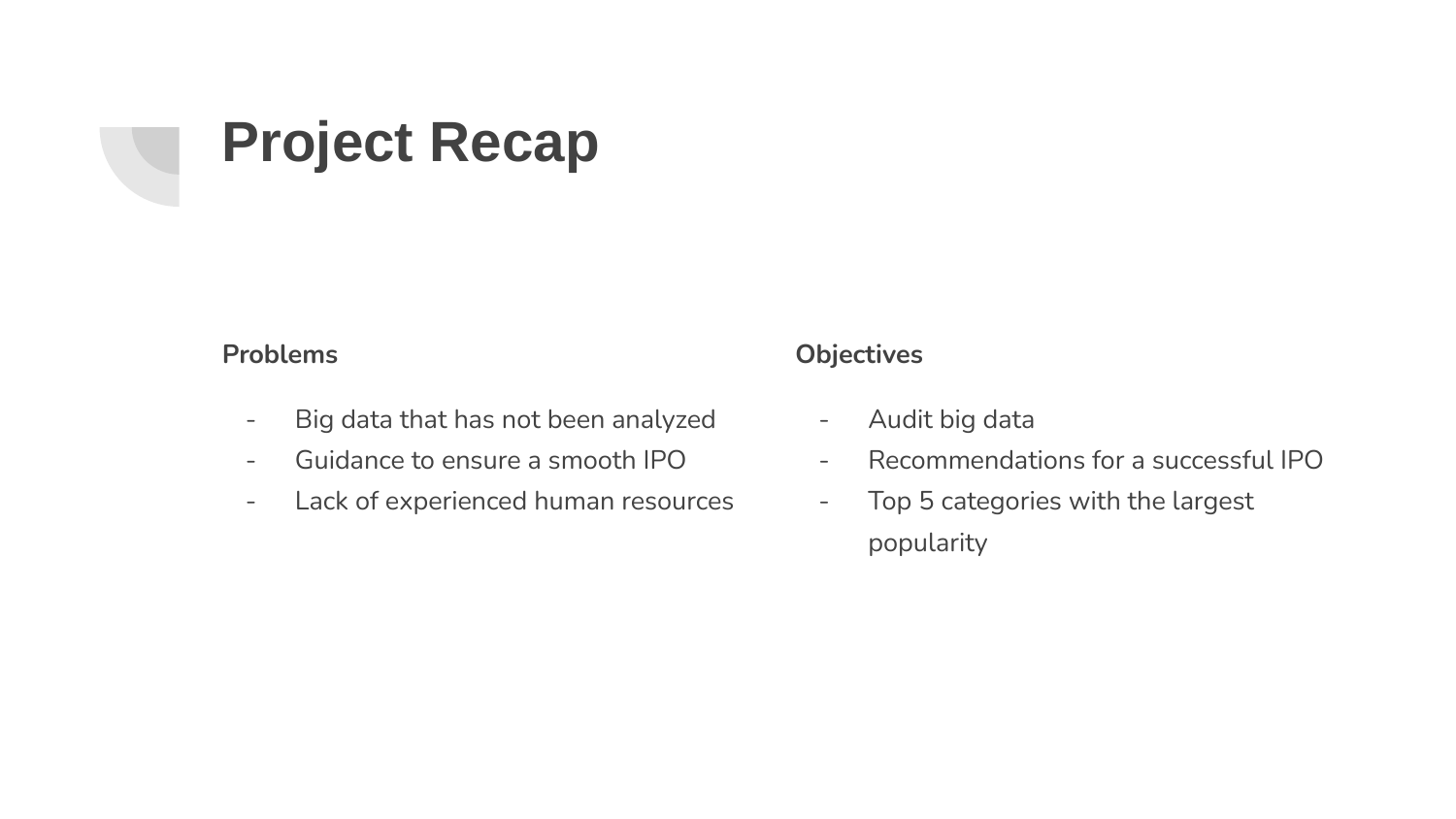

# Project Recap
Problems
Big data that has not been analyzed
Guidance to ensure a smooth IPO
Lack of experienced human resources
Objectives
Audit big data
Recommendations for a successful IPO
Top 5 categories with the largest popularity